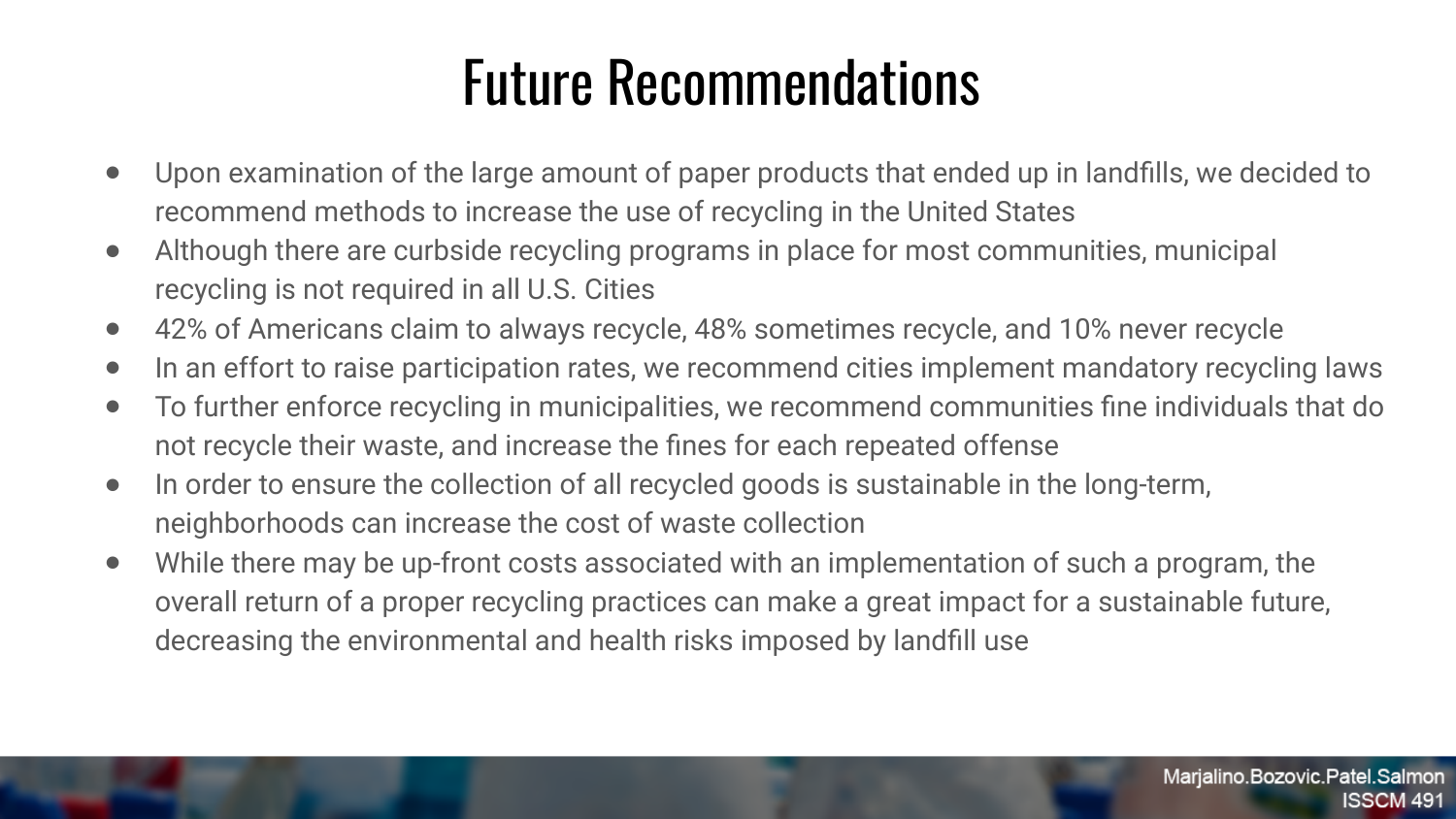

# Future Recommendations
Upon examination of the large amount of paper products that ended up in landfills, we decided to recommend methods to increase the use of recycling in the United States
Although there are curbside recycling programs in place for most communities, municipal recycling is not required in all U.S. Cities
42% of Americans claim to always recycle, 48% sometimes recycle, and 10% never recycle
In an effort to raise participation rates, we recommend cities implement mandatory recycling laws
To further enforce recycling in municipalities, we recommend communities fine individuals that do not recycle their waste, and increase the fines for each repeated offense
In order to ensure the collection of all recycled goods is sustainable in the long-term, neighborhoods can increase the cost of waste collection
While there may be up-front costs associated with an implementation of such a program, the overall return of a proper recycling practices can make a great impact for a sustainable future, decreasing the environmental and health risks imposed by landfill use